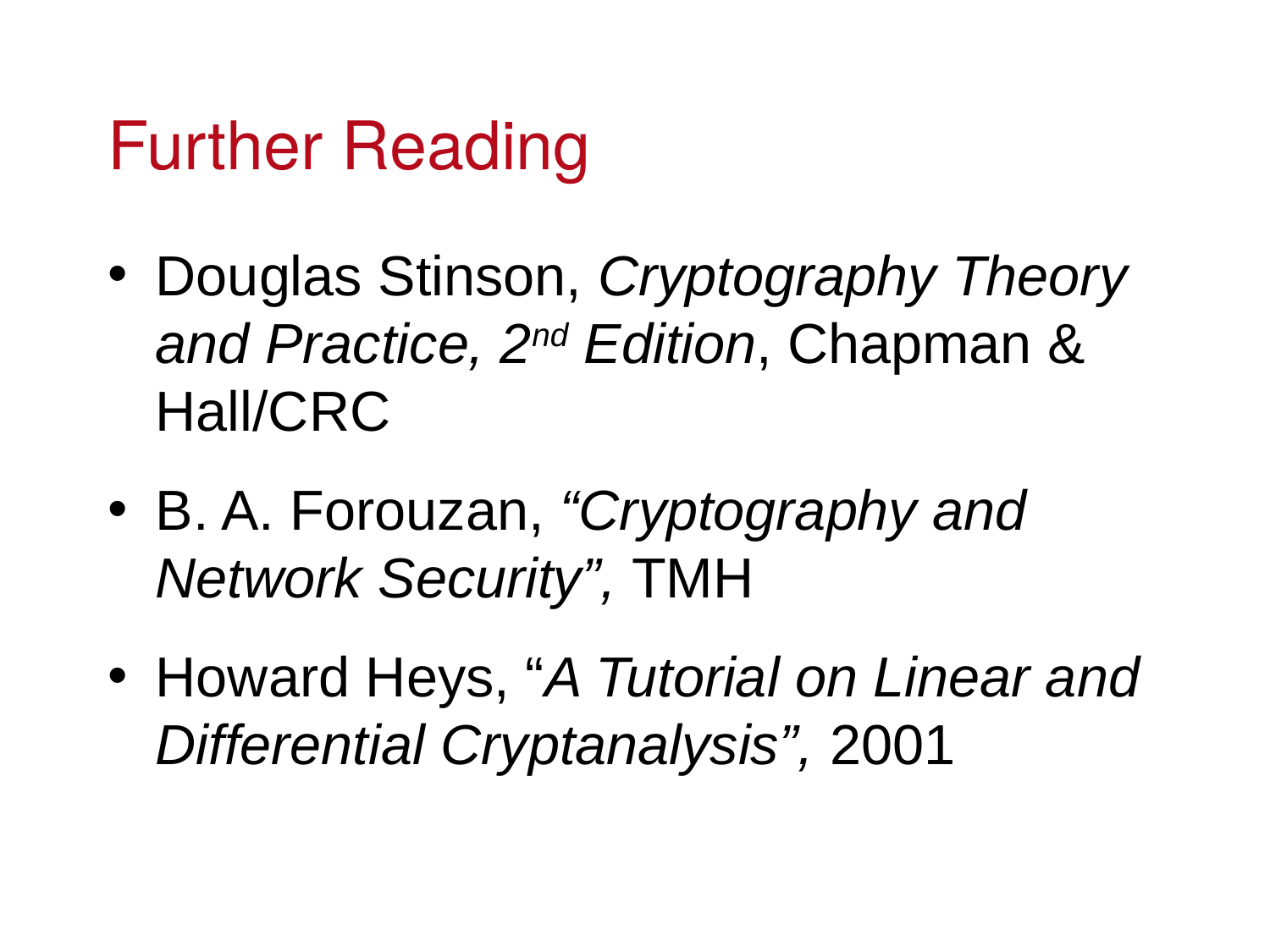

# Further Reading
Douglas Stinson, Cryptography Theory and Practice, 2nd Edition, Chapman & Hall/CRC
B. A. Forouzan, “Cryptography and Network Security”, TMH
Howard Heys, “A Tutorial on Linear and Differential Cryptanalysis”, 2001